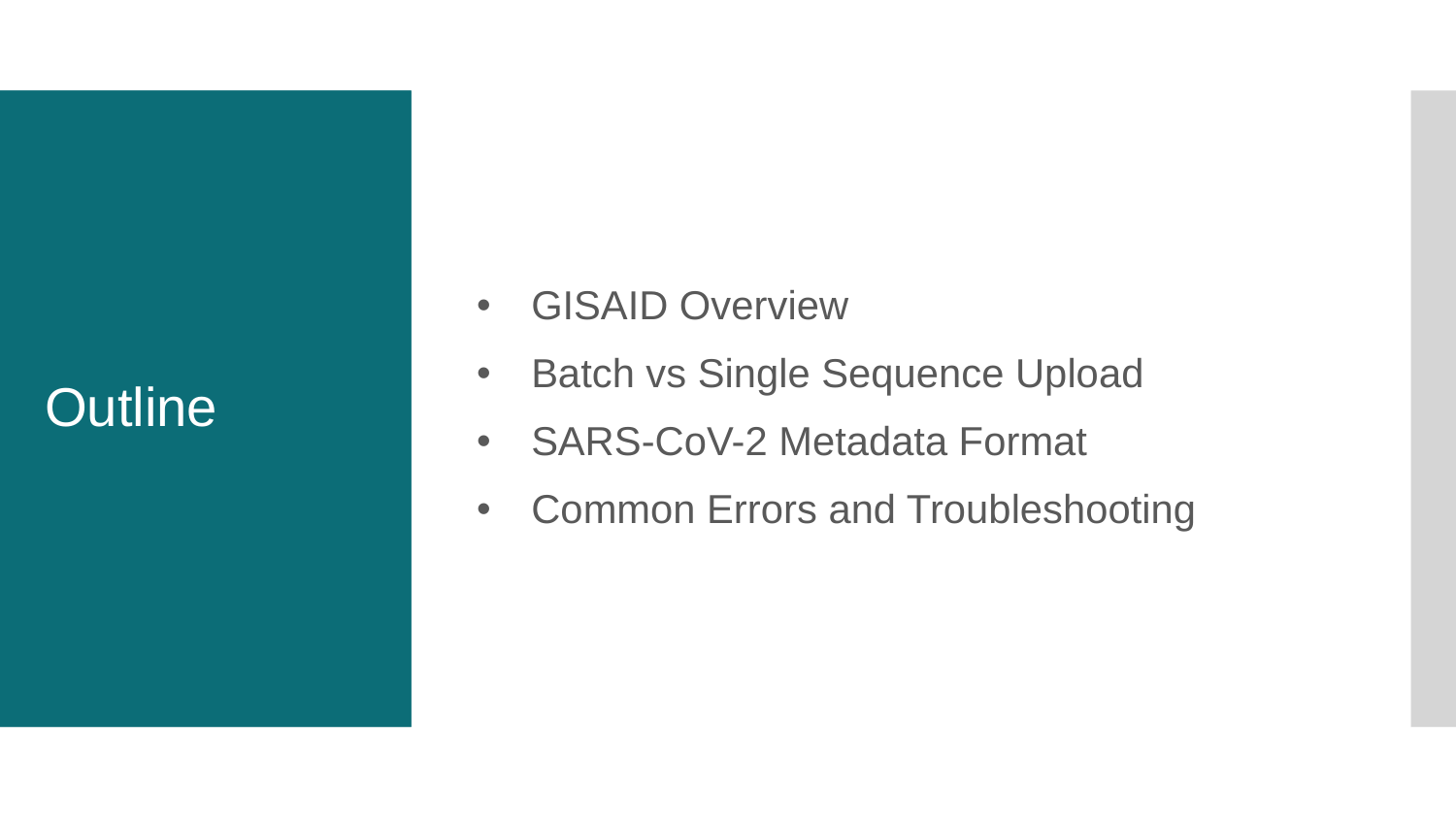

GISAID Overview
Batch vs Single Sequence Upload
SARS-CoV-2 Metadata Format
Common Errors and Troubleshooting
# Outline